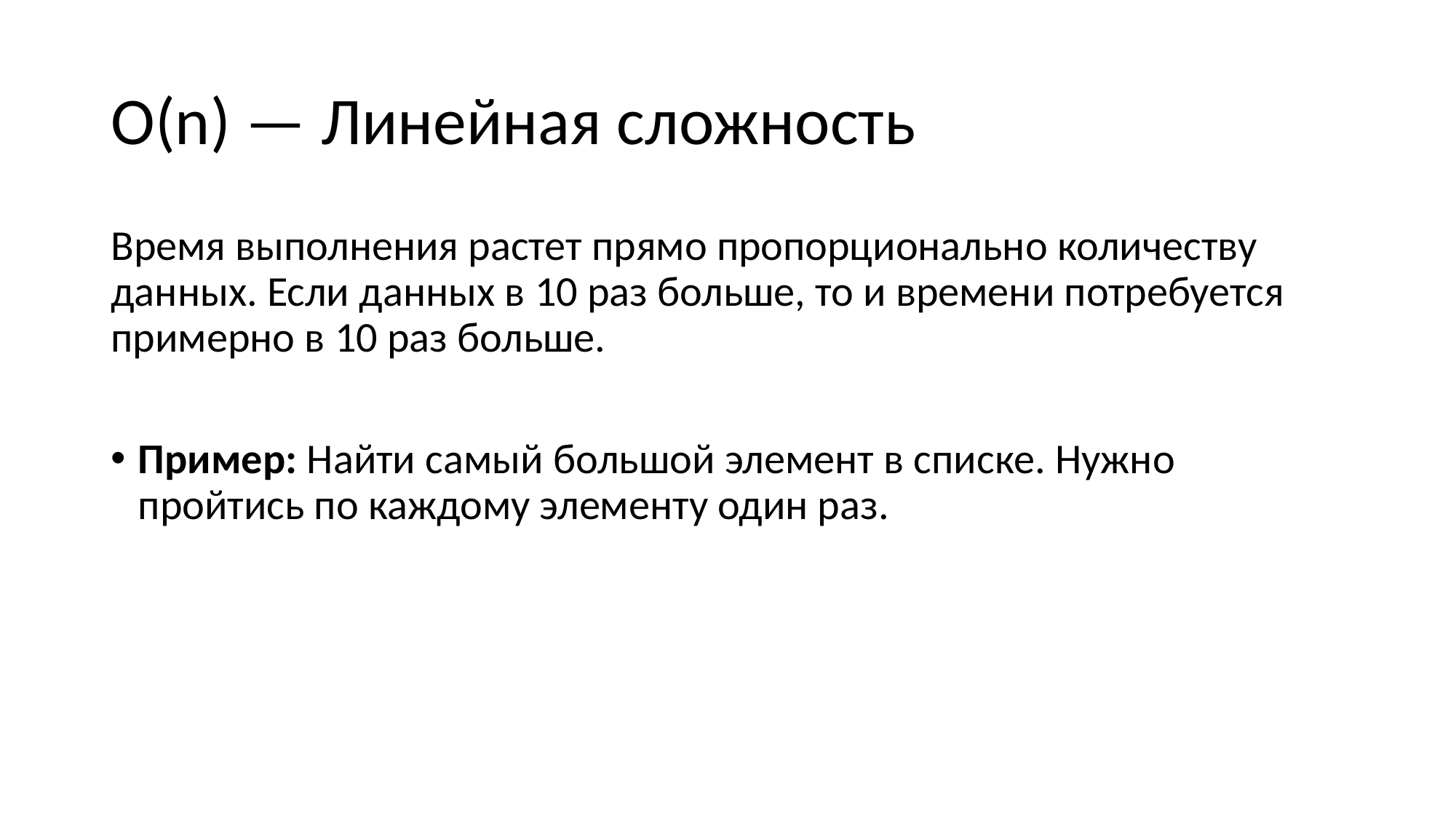

# O(n) — Линейная сложность
Время выполнения растет прямо пропорционально количеству данных. Если данных в 10 раз больше, то и времени потребуется примерно в 10 раз больше.

Пример: Найти самый большой элемент в списке. Нужно пройтись по каждому элементу один раз.